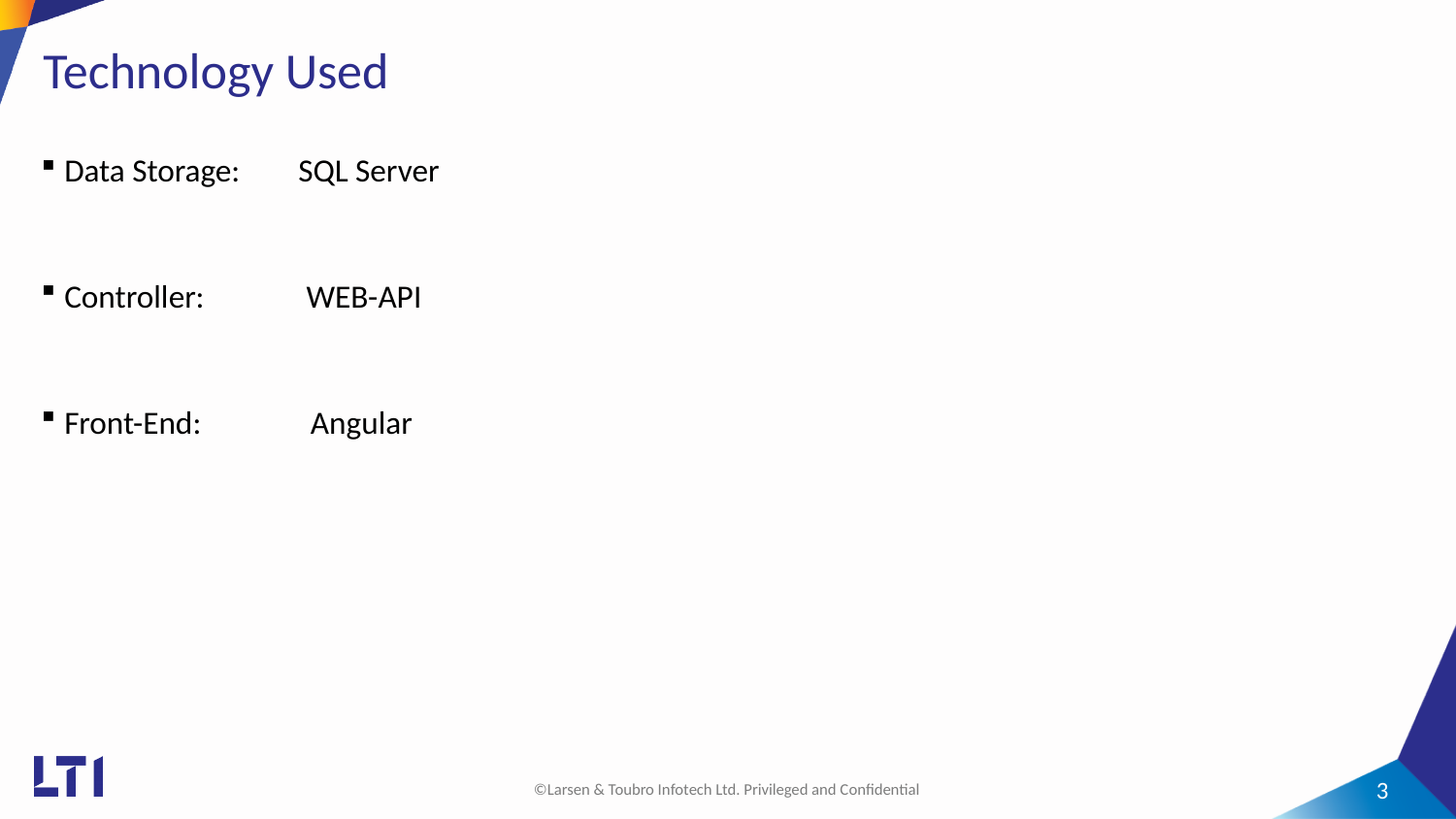

# Technology Used

Data Storage:        SQL Server

Controller:              WEB-API

Front-End:               Angular